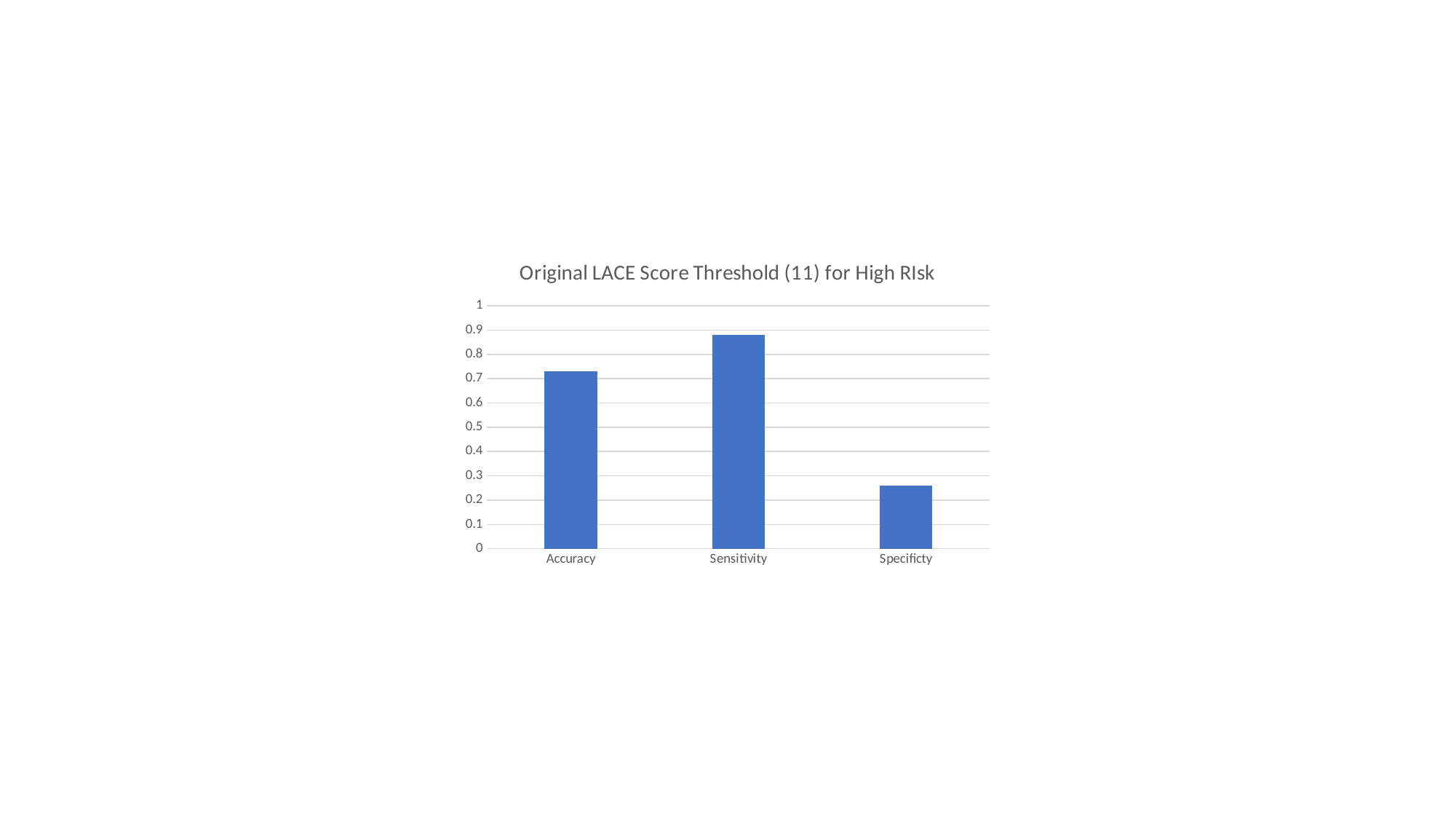

### Chart: Original LACE Score Threshold (11) for High RIsk

| Category |  |
|---|---|
| Accuracy | 0.73 |
| Sensitivity | 0.88 |
| Specificty | 0.26 |